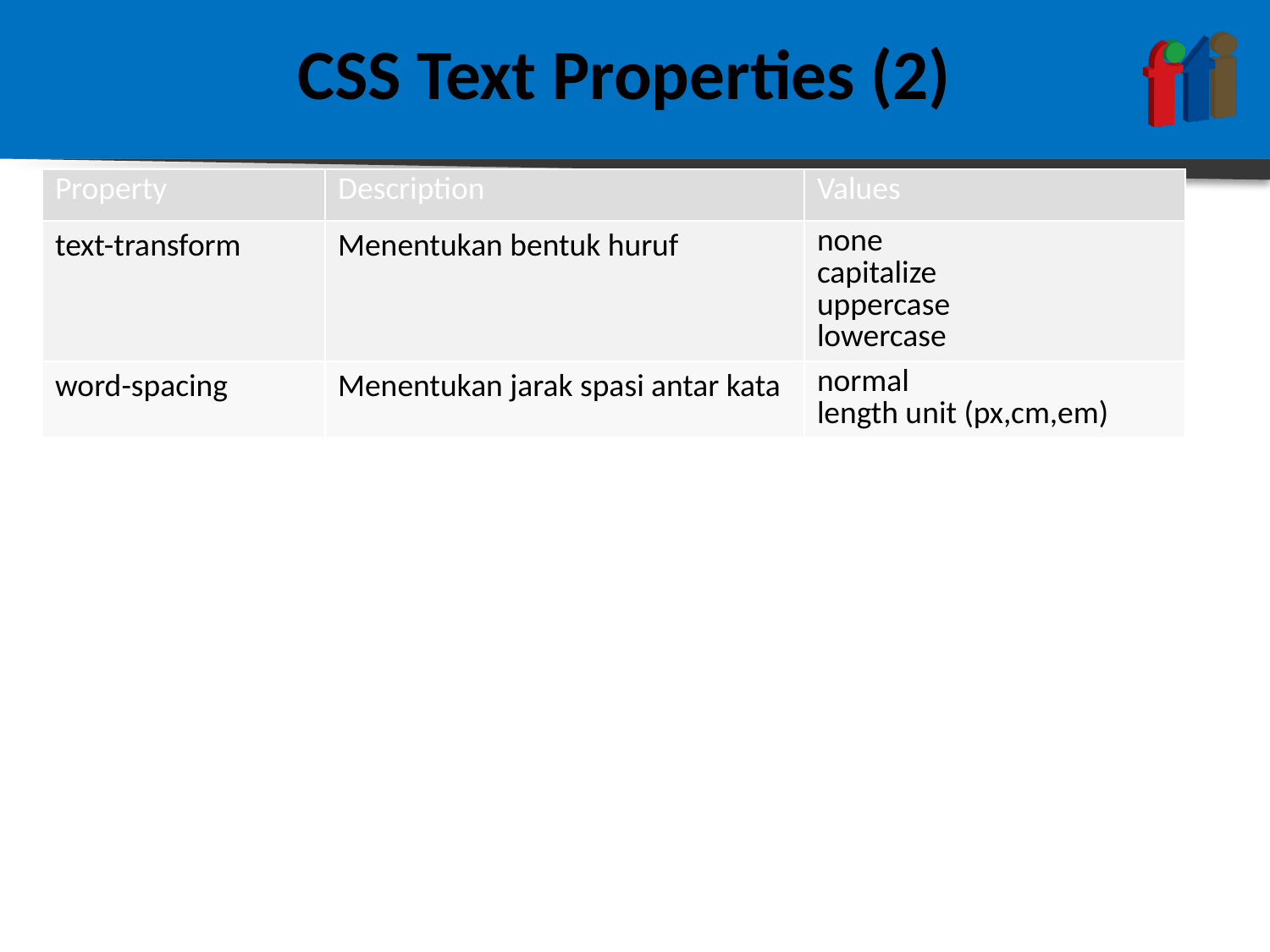

CSS Text Properties (2)
| Property | Description | Values |
| --- | --- | --- |
| text-transform | Menentukan bentuk huruf | none capitalize uppercase lowercase |
| word-spacing | Menentukan jarak spasi antar kata | normal length unit (px,cm,em) |